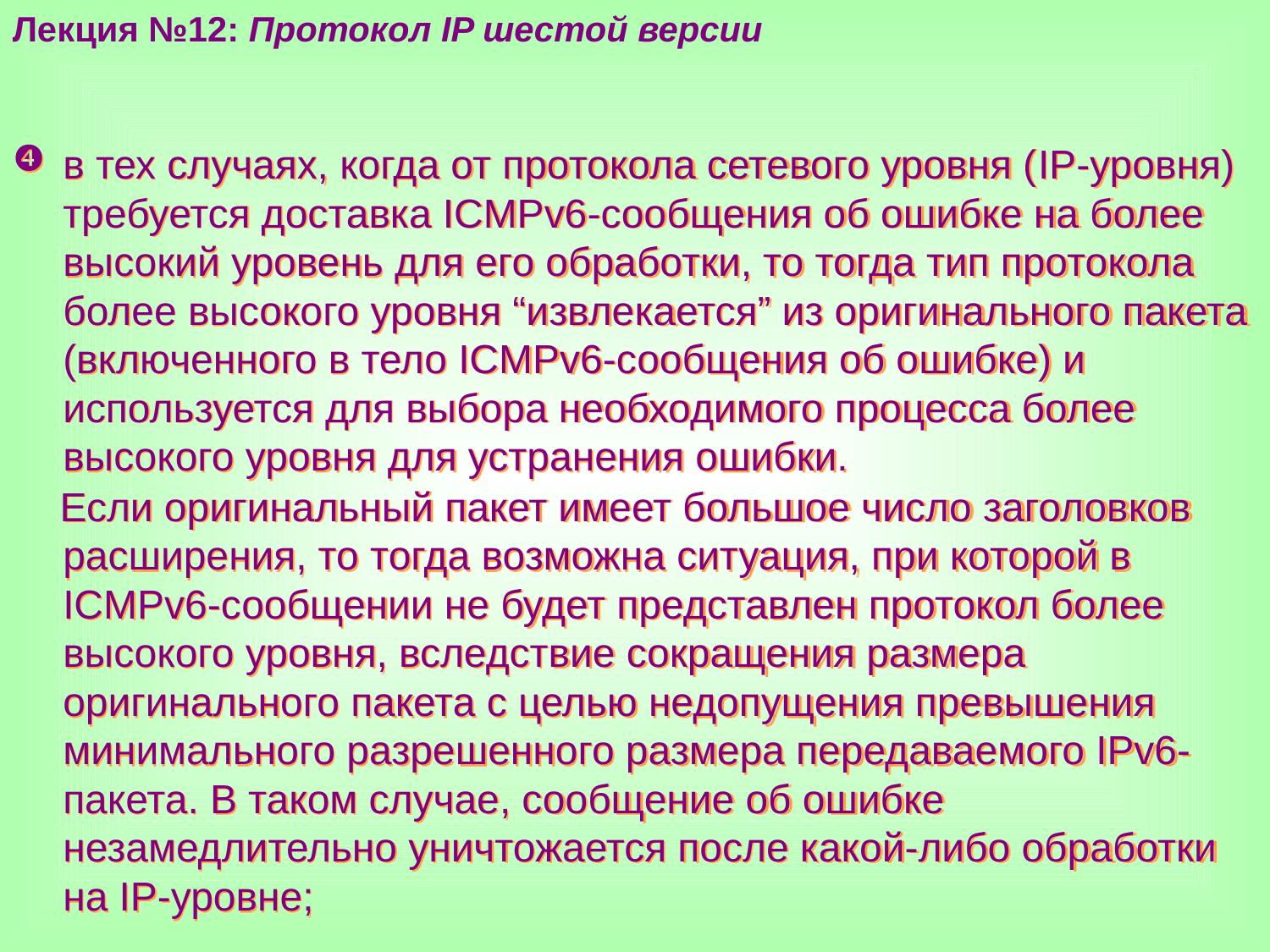

Лекция №12: Протокол IP шестой версии
в тех случаях, когда от протокола сетевого уровня (IP-уровня) требуется доставка ICMPv6-сообщения об ошибке на более высокий уровень для его обработки, то тогда тип протокола более высокого уровня “извлекается” из оригинального пакета (включенного в тело ICMPv6-сообщения об ошибке) и используется для выбора необходимого процесса более высокого уровня для устранения ошибки.
    Если оригинальный пакет имеет большое число заголовков расширения, то тогда возможна ситуация, при которой в ICMPv6-сообщении не будет представлен протокол более высокого уровня, вследствие сокращения размера оригинального пакета с целью недопущения превышения минимального разрешенного размера передаваемого IPv6-пакета. В таком случае, сообщение об ошибке незамедлительно уничтожается после какой-либо обработки на IP-уровне;